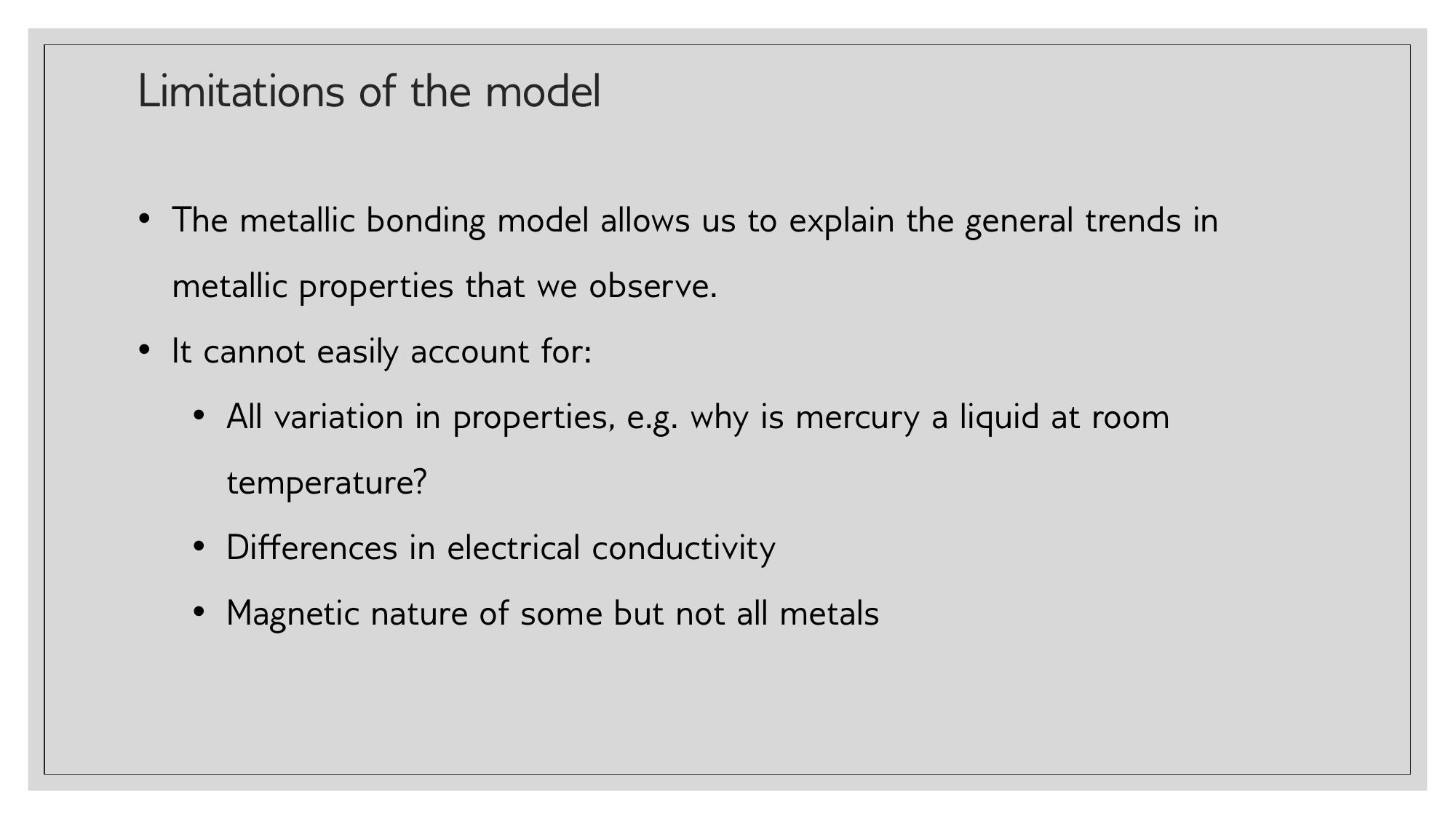

# Limitations of the model
The metallic bonding model allows us to explain the general trends in metallic properties that we observe.
It cannot easily account for:
All variation in properties, e.g. why is mercury a liquid at room temperature?
Differences in electrical conductivity
Magnetic nature of some but not all metals